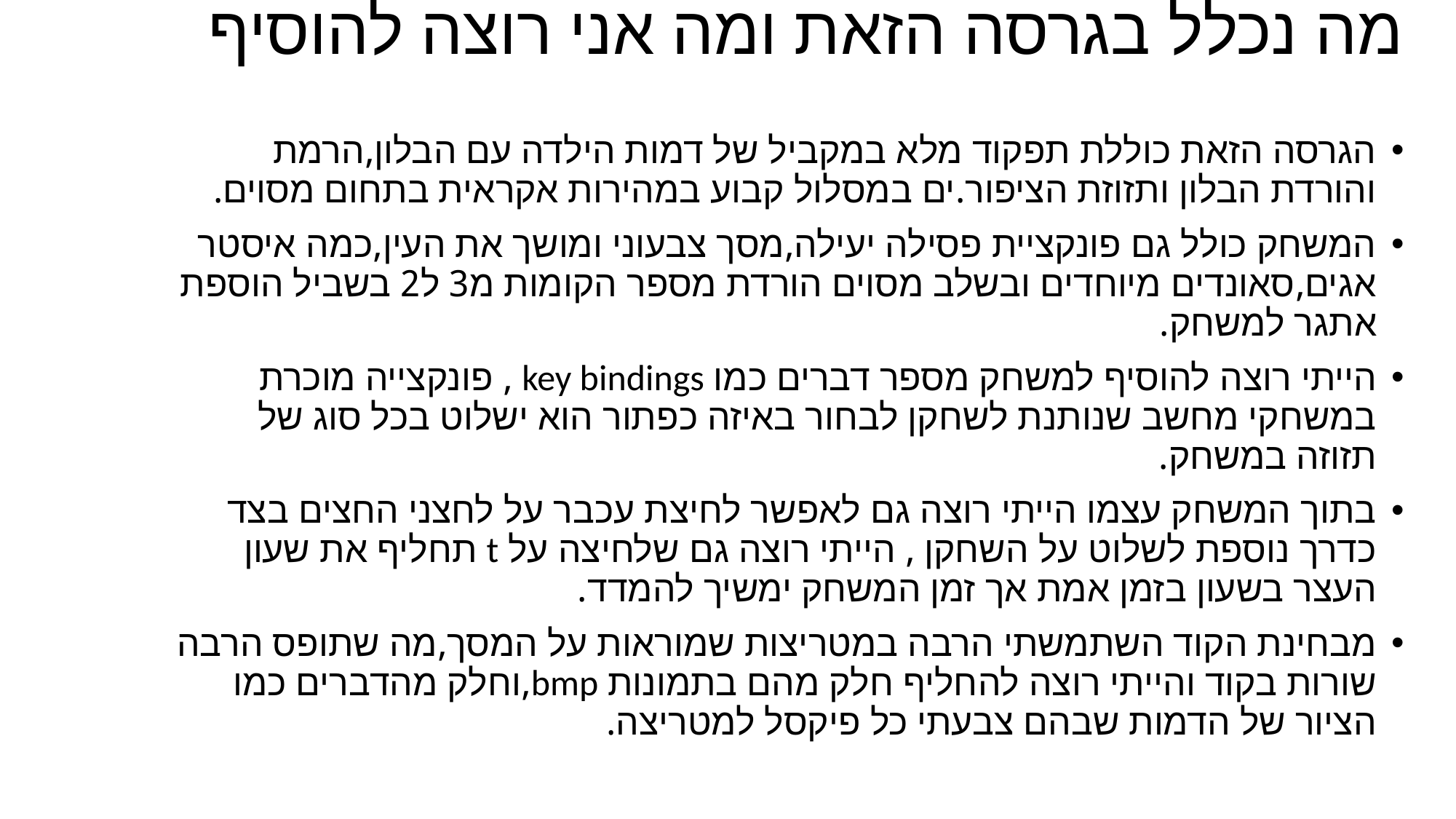

# מה נכלל בגרסה הזאת ומה אני רוצה להוסיף
הגרסה הזאת כוללת תפקוד מלא במקביל של דמות הילדה עם הבלון,הרמת והורדת הבלון ותזוזת הציפור.ים במסלול קבוע במהירות אקראית בתחום מסוים.
המשחק כולל גם פונקציית פסילה יעילה,מסך צבעוני ומושך את העין,כמה איסטר אגים,סאונדים מיוחדים ובשלב מסוים הורדת מספר הקומות מ3 ל2 בשביל הוספת אתגר למשחק.
הייתי רוצה להוסיף למשחק מספר דברים כמו key bindings , פונקצייה מוכרת במשחקי מחשב שנותנת לשחקן לבחור באיזה כפתור הוא ישלוט בכל סוג של תזוזה במשחק.
בתוך המשחק עצמו הייתי רוצה גם לאפשר לחיצת עכבר על לחצני החצים בצד כדרך נוספת לשלוט על השחקן , הייתי רוצה גם שלחיצה על t תחליף את שעון העצר בשעון בזמן אמת אך זמן המשחק ימשיך להמדד.
מבחינת הקוד השתמשתי הרבה במטריצות שמוראות על המסך,מה שתופס הרבה שורות בקוד והייתי רוצה להחליף חלק מהם בתמונות bmp,וחלק מהדברים כמו הציור של הדמות שבהם צבעתי כל פיקסל למטריצה.